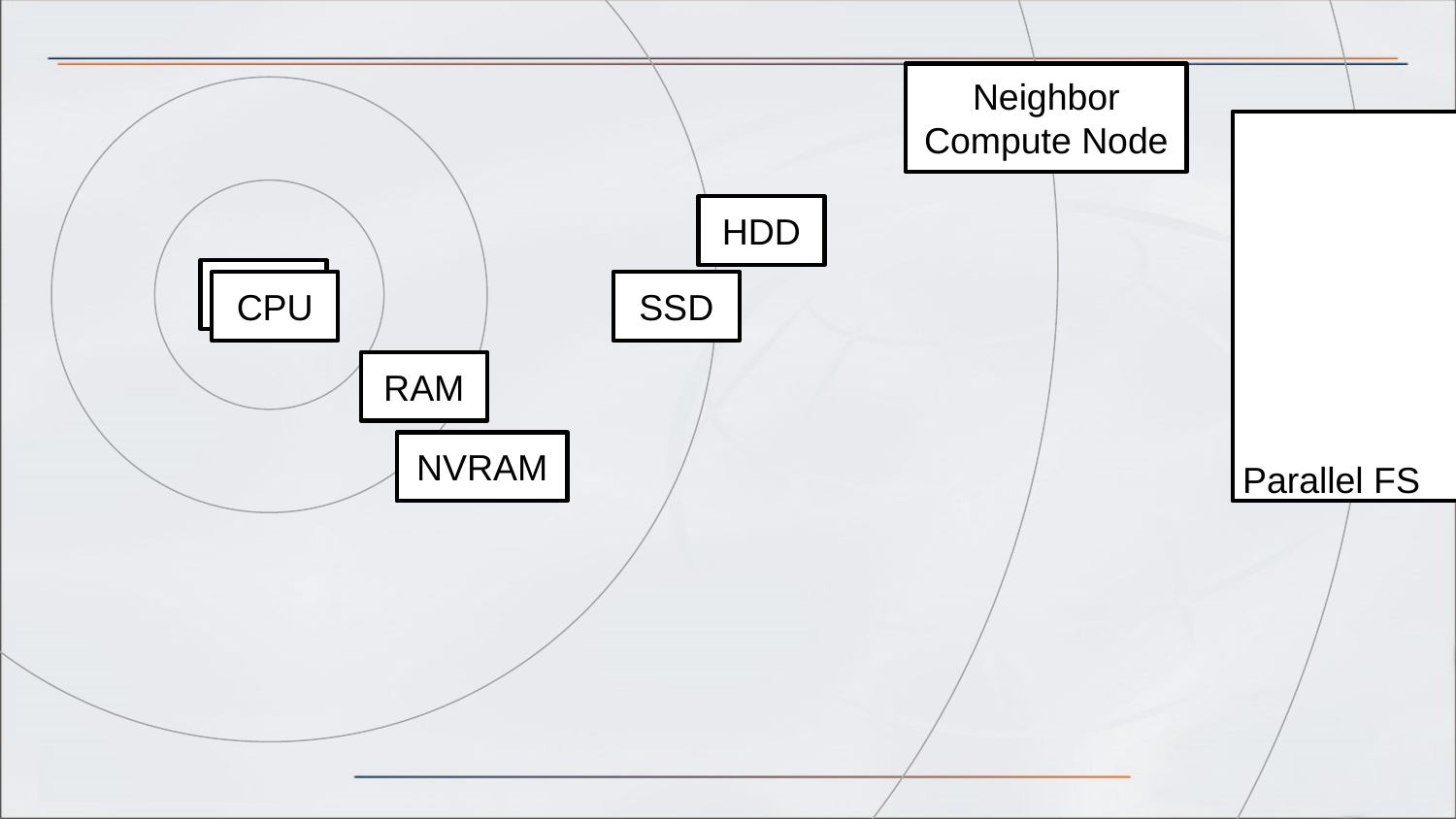

#
Neighbor Compute Node

 Parallel FS

HDD

CPU
SSD
RAM
NVRAM